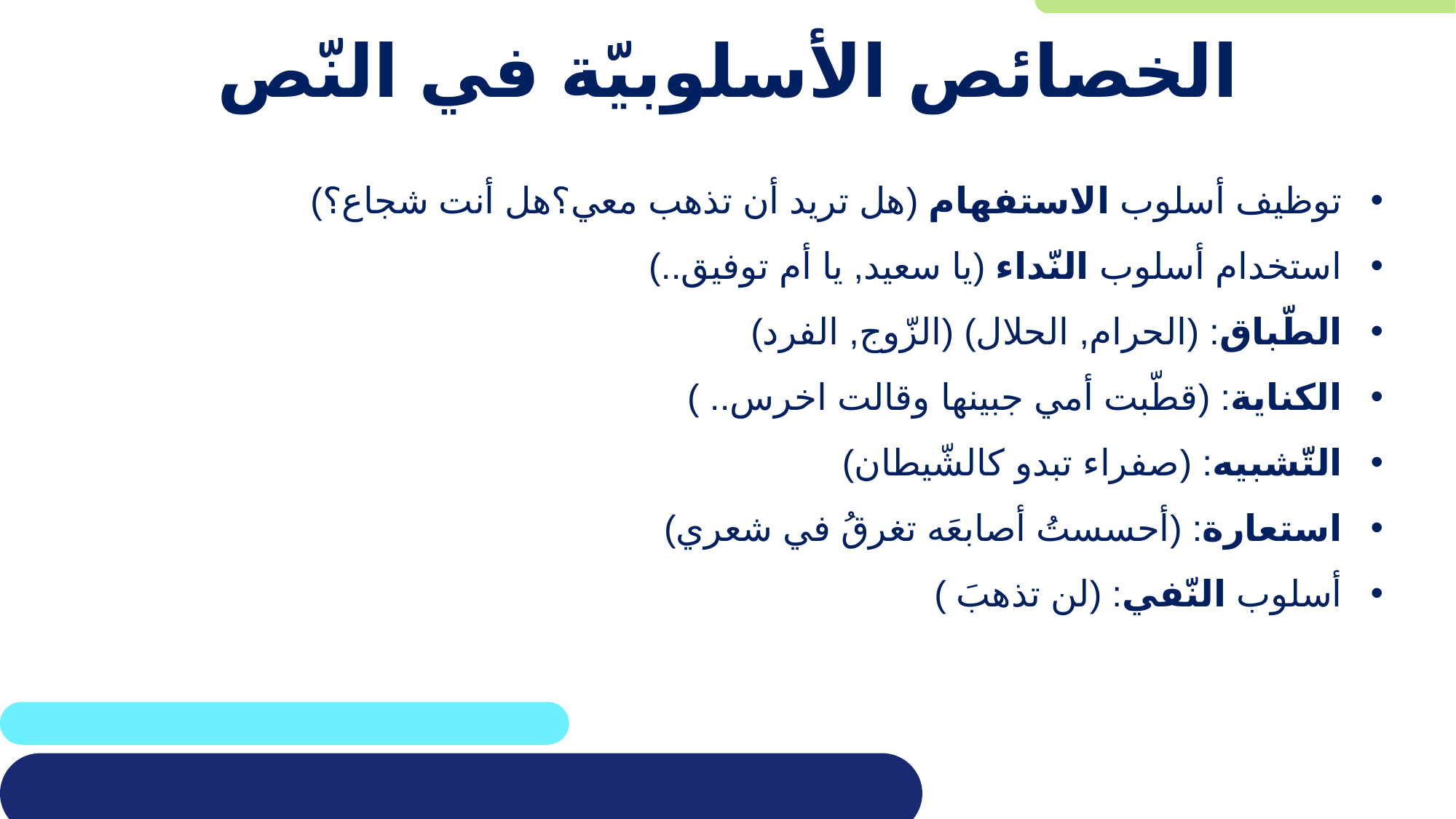

# الخصائص الأسلوبيّة في النّص
توظيف أسلوب الاستفهام (هل تريد أن تذهب معي؟هل أنت شجاع؟)
استخدام أسلوب النّداء (يا سعيد, يا أم توفيق..)
الطّباق: (الحرام, الحلال) (الزّوج, الفرد)
الكناية: (قطّبت أمي جبينها وقالت اخرس.. )
التّشبيه: (صفراء تبدو كالشّيطان)
استعارة: (أحسستُ أصابعَه تغرقُ في شعري)
أسلوب النّفي: (لن تذهبَ )